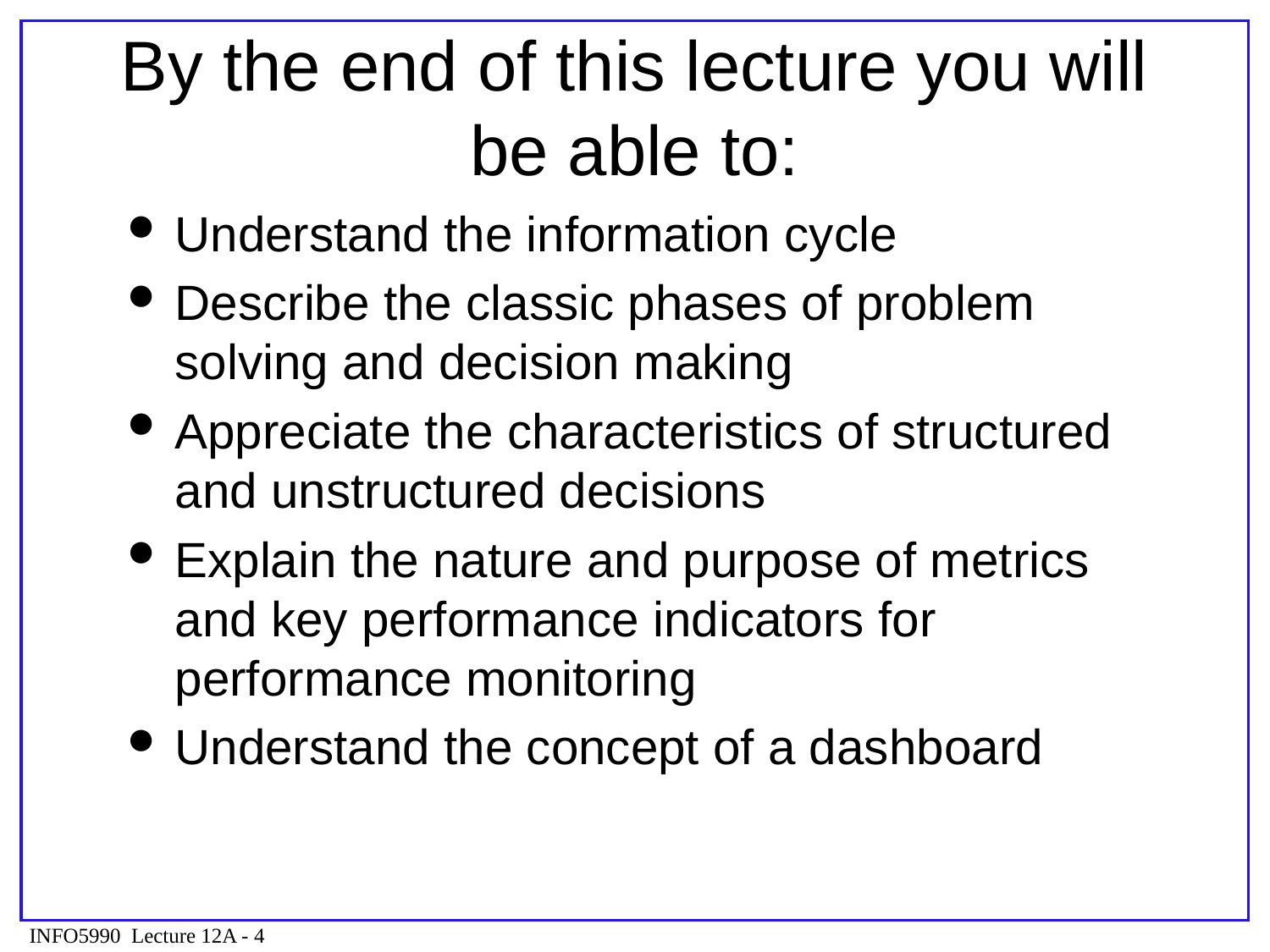

# By the end of this lecture you will be able to:
Understand the information cycle
Describe the classic phases of problem solving and decision making
Appreciate the characteristics of structured and unstructured decisions
Explain the nature and purpose of metrics and key performance indicators for performance monitoring
Understand the concept of a dashboard